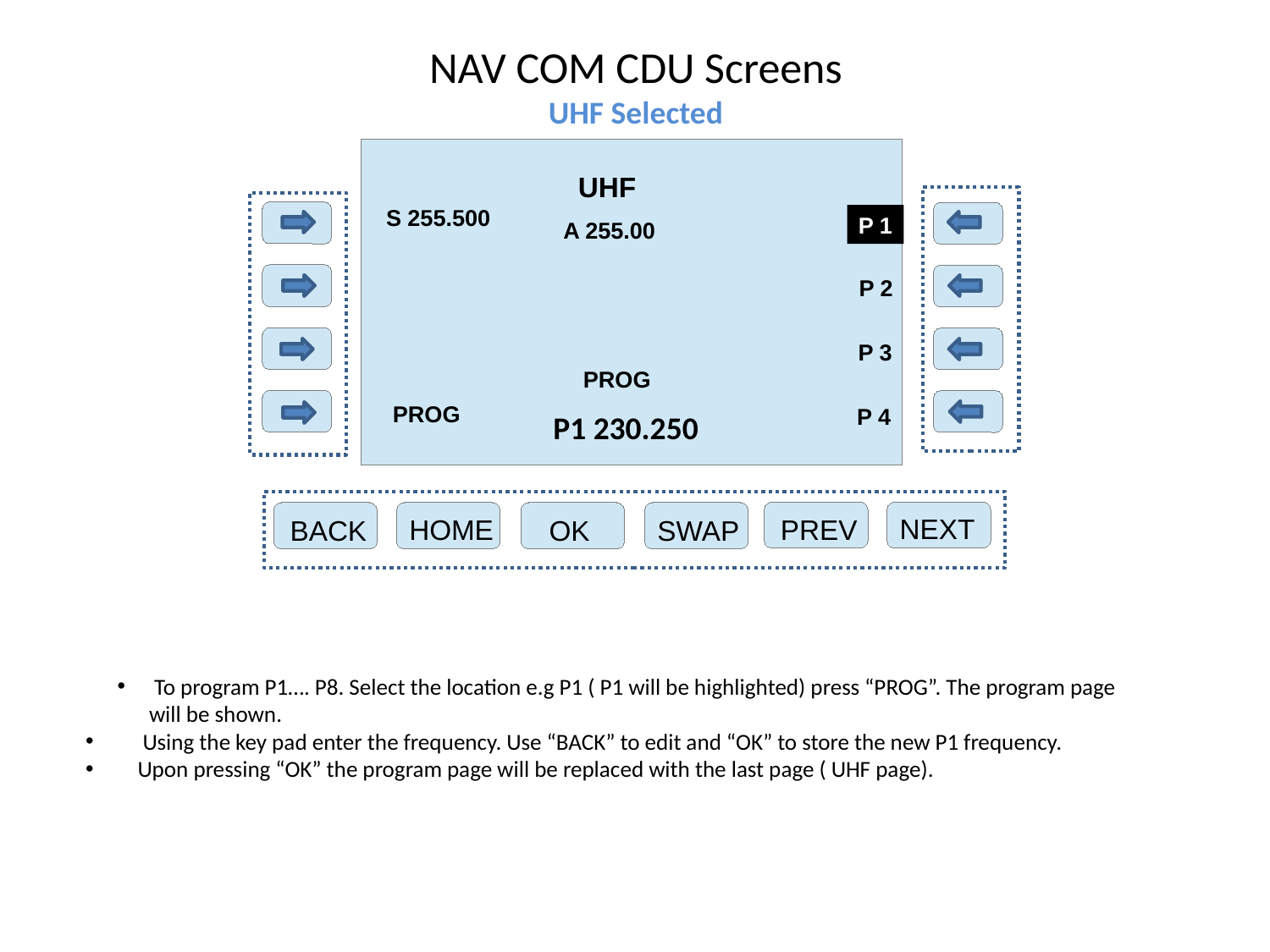

NAV COM CDU Screens
UHF Selected

UHF

S 255.500

P 1
A 255.00

P 2

P 3

PROG

PROG
P 4

P1 230.250

NEXT
HOME
PREV
BACK
OK
SWAP
 To program P1…. P8. Select the location e.g P1 ( P1 will be highlighted) press “PROG”. The program page will be shown.
     Using the key pad enter the frequency. Use “BACK” to edit and “OK” to store the new P1 frequency.
    Upon pressing “OK” the program page will be replaced with the last page ( UHF page).